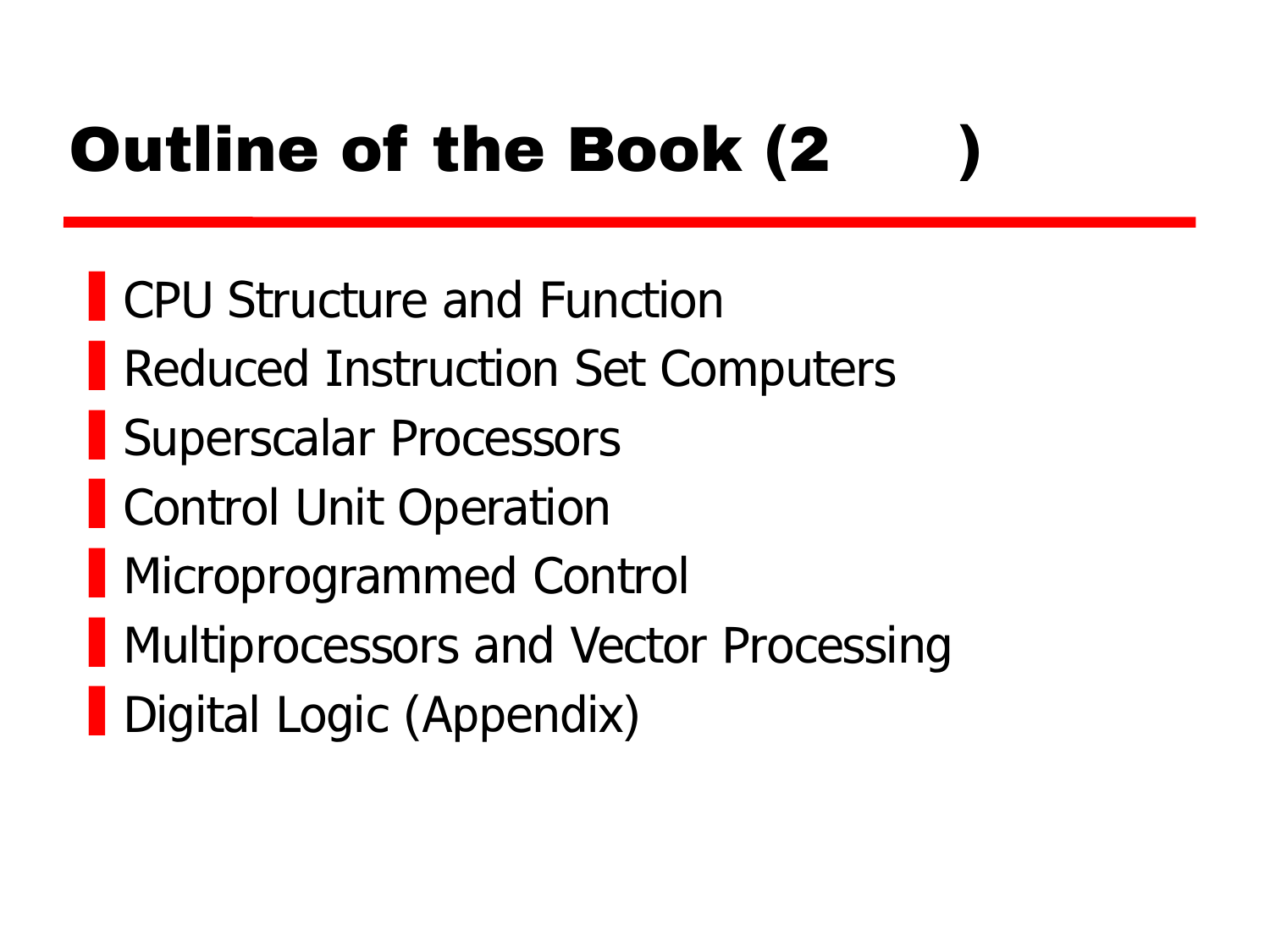

# Outline of the Book (2	)
CPU Structure and Function
Reduced Instruction Set Computers
Superscalar Processors
Control Unit Operation
Microprogrammed Control
Multiprocessors and Vector Processing
Digital Logic (Appendix)